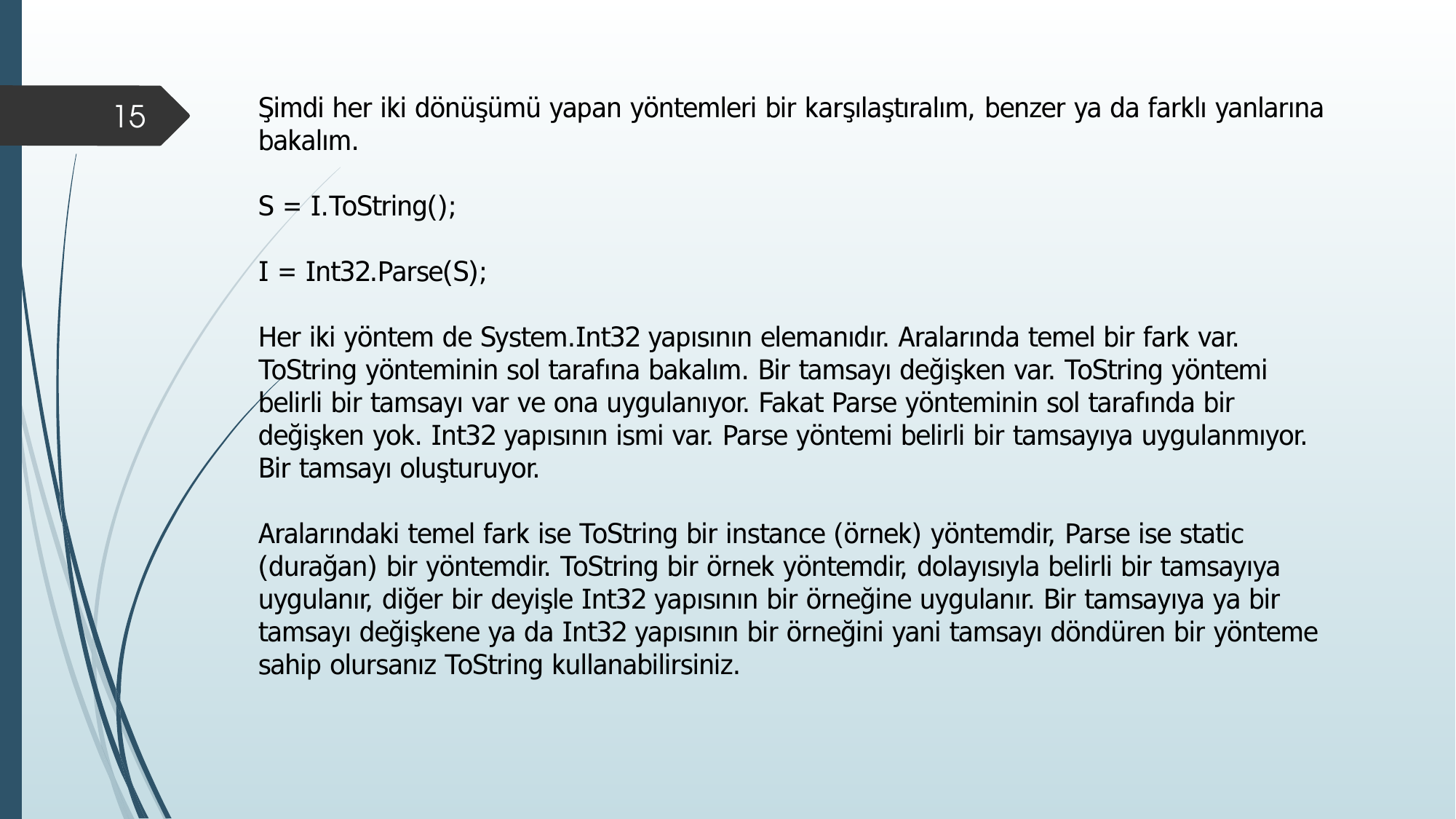

Şimdi her iki dönüşümü yapan yöntemleri bir karşılaştıralım, benzer ya da farklı yanlarına bakalım.
S = I.ToString();
I = Int32.Parse(S);
Her iki yöntem de System.Int32 yapısının elemanıdır. Aralarında temel bir fark var. ToString yönteminin sol tarafına bakalım. Bir tamsayı değişken var. ToString yöntemi belirli bir tamsayı var ve ona uygulanıyor. Fakat Parse yönteminin sol tarafında bir değişken yok. Int32 yapısının ismi var. Parse yöntemi belirli bir tamsayıya uygulanmıyor. Bir tamsayı oluşturuyor.
Aralarındaki temel fark ise ToString bir instance (örnek) yöntemdir, Parse ise static (durağan) bir yöntemdir. ToString bir örnek yöntemdir, dolayısıyla belirli bir tamsayıya uygulanır, diğer bir deyişle Int32 yapısının bir örneğine uygulanır. Bir tamsayıya ya bir tamsayı değişkene ya da Int32 yapısının bir örneğini yani tamsayı döndüren bir yönteme sahip olursanız ToString kullanabilirsiniz.
15